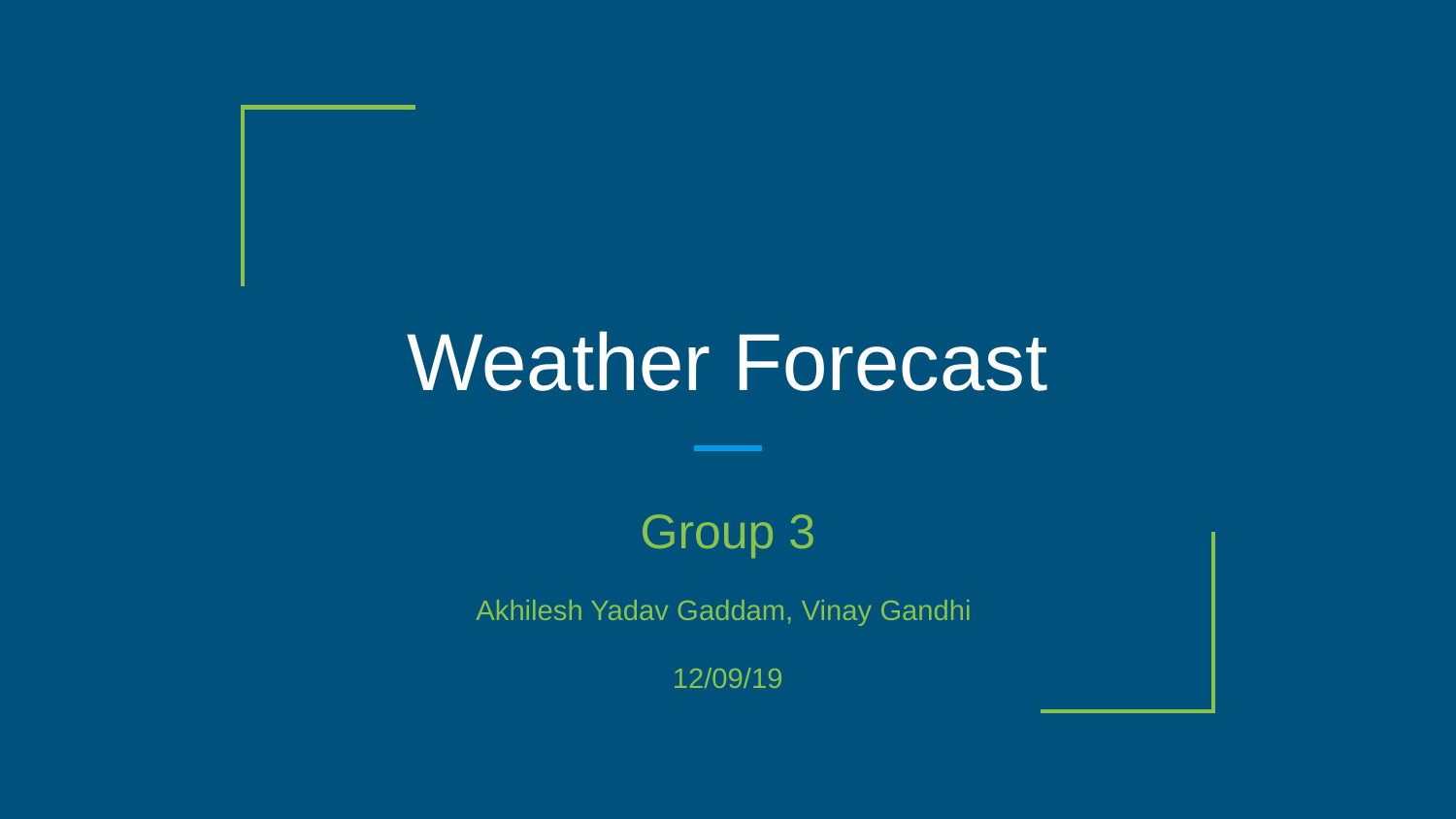

# Weather Forecast
Group 3

Akhilesh Yadav Gaddam, Vinay Gandhi

12/09/19